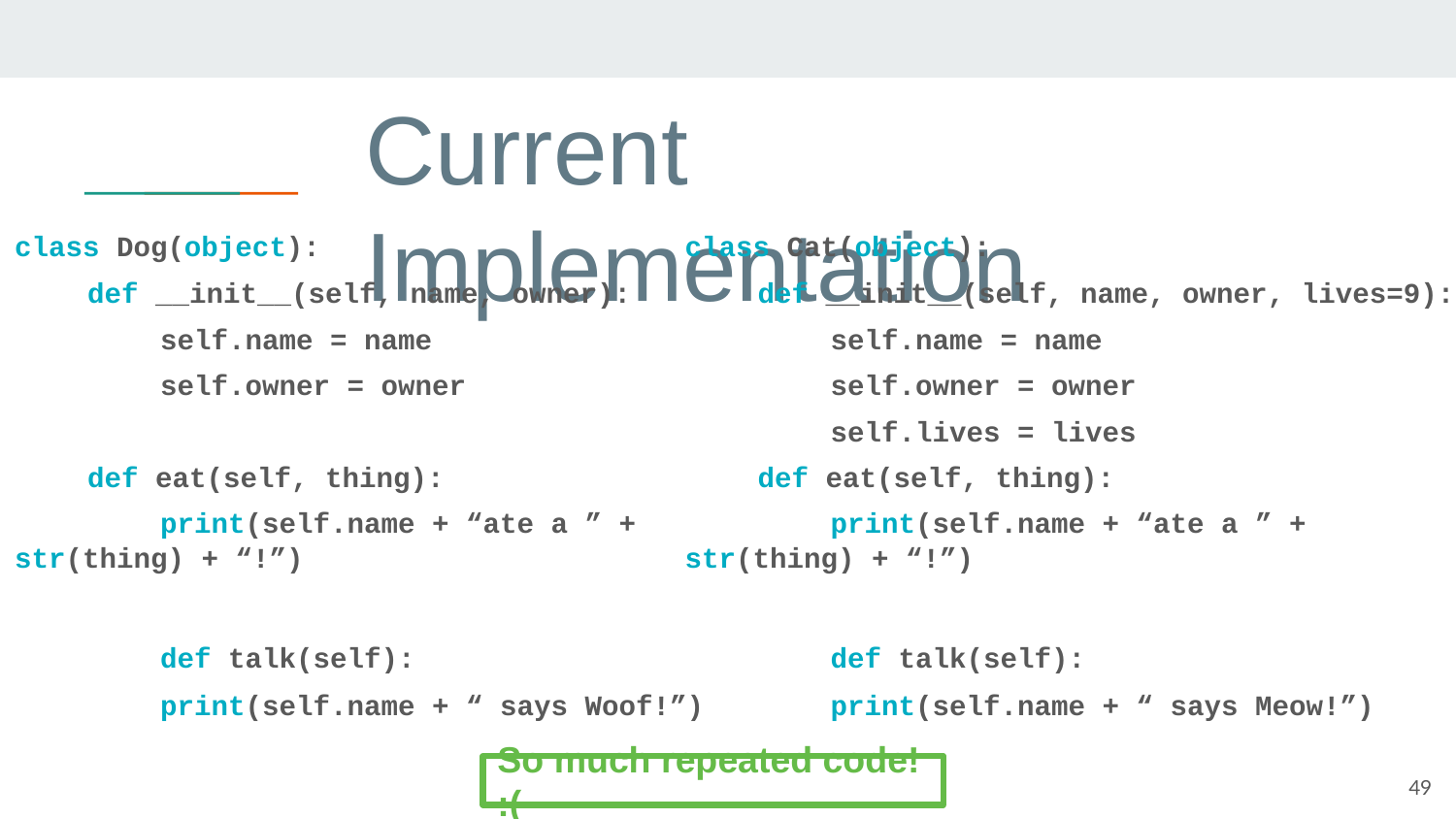

# Current Implementation

class Dog(object):
def __init__(self, name, owner):
	self.name = name
	self.owner = owner

def eat(self, thing):
	print(self.name + “ate a ” + str(thing) + “!”)

	def talk(self):
	print(self.name + “ says Woof!”)

class Cat(object):
def __init__(self, name, owner, lives=9):
	self.name = name
	self.owner = owner
	self.lives = lives
def eat(self, thing):
	print(self.name + “ate a ” + str(thing) + “!”)

	def talk(self):
	print(self.name + “ says Meow!”)

So much repeated code! :(
49